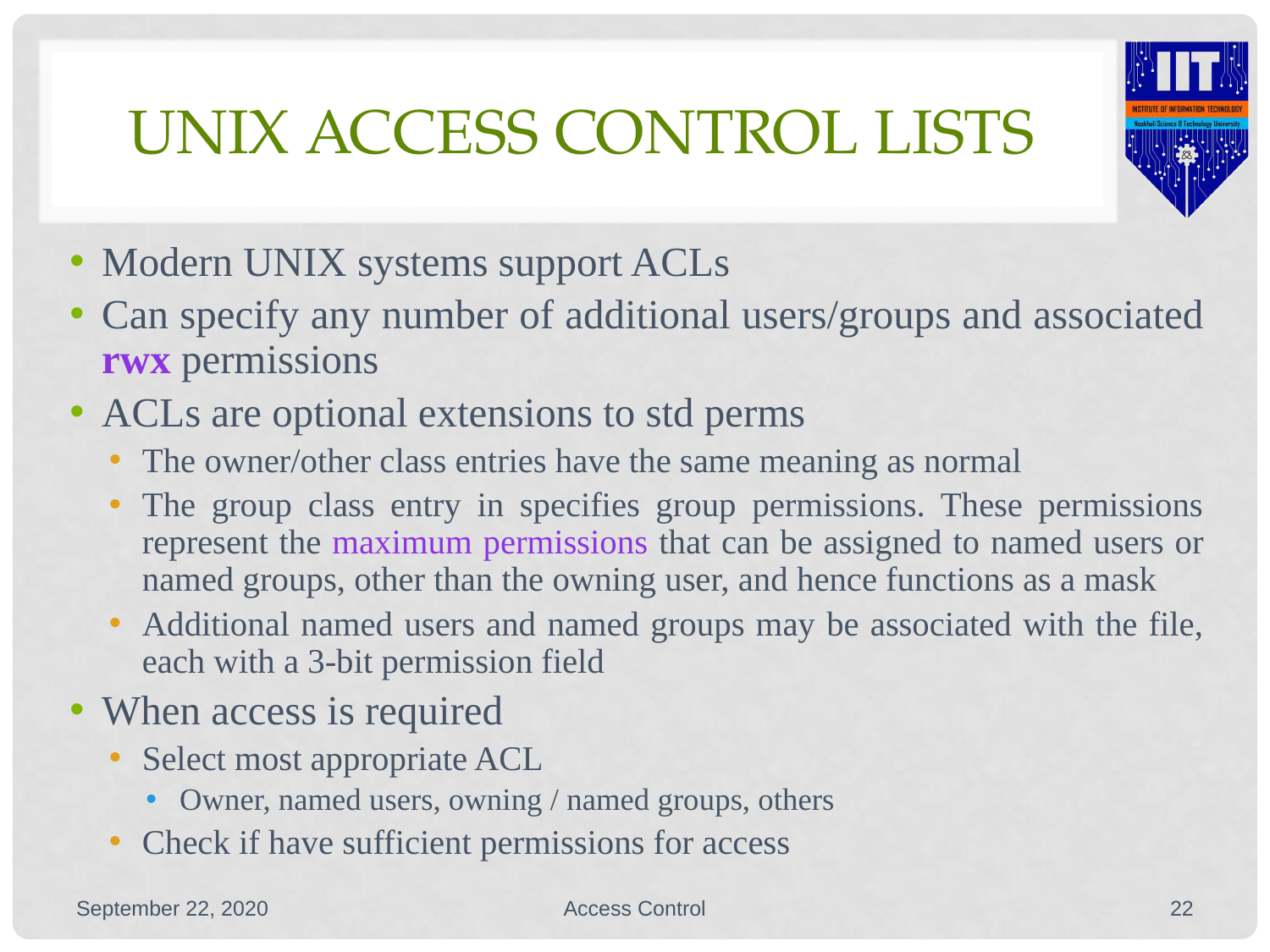

# UNIX Access Control Lists
Modern UNIX systems support ACLs
Can specify any number of additional users/groups and associated rwx permissions
ACLs are optional extensions to std perms
The owner/other class entries have the same meaning as normal
The group class entry in specifies group permissions. These permissions represent the maximum permissions that can be assigned to named users or named groups, other than the owning user, and hence functions as a mask
Additional named users and named groups may be associated with the file, each with a 3-bit permission field
When access is required
Select most appropriate ACL
Owner, named users, owning / named groups, others
Check if have sufficient permissions for access
September 22, 2020
Access Control
22